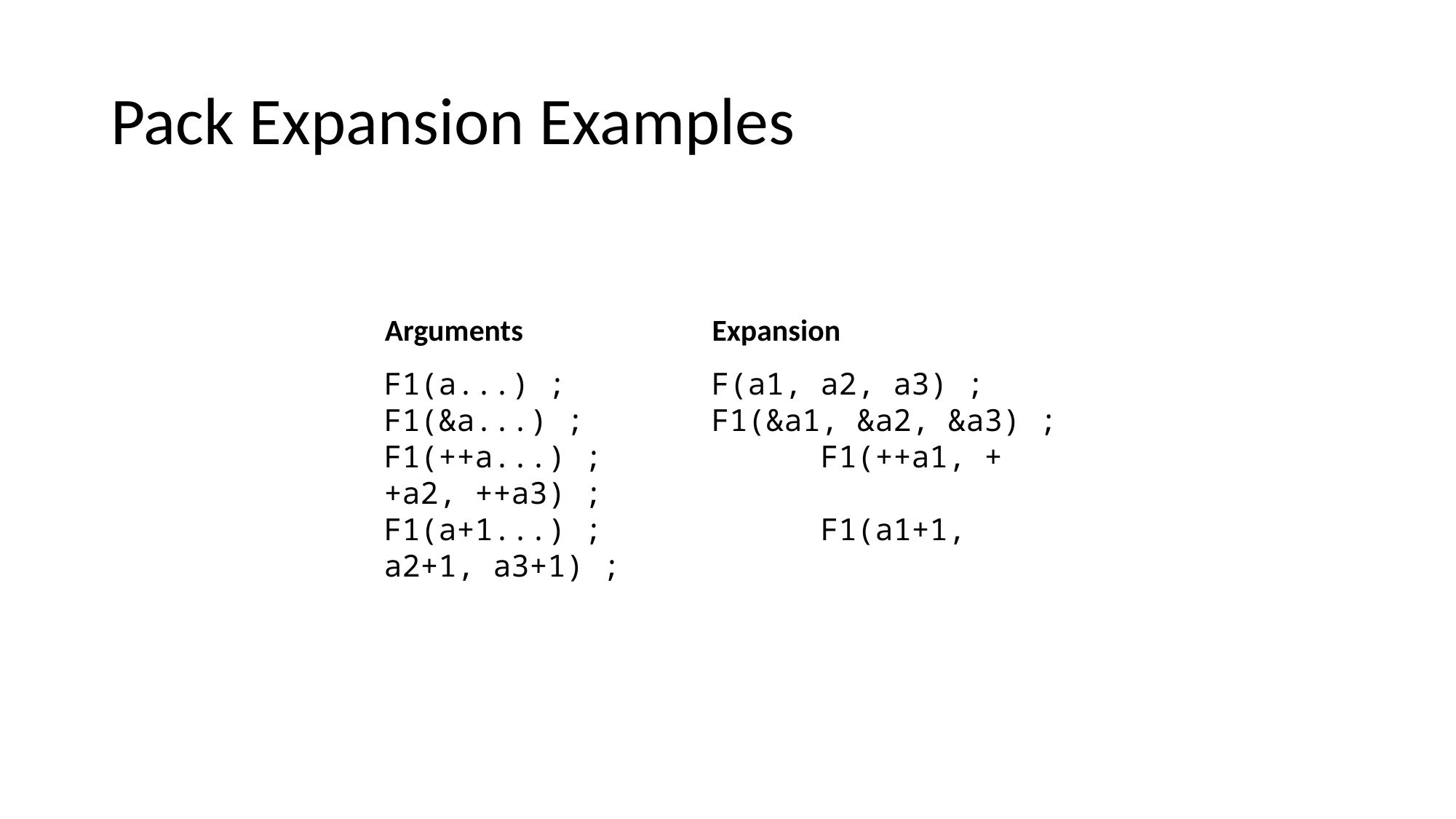

# Pack Expansion Examples
Arguments
Expansion
F1(a...) ;		F(a1, a2, a3) ;
F1(&a...) ;		F1(&a1, &a2, &a3) ;
F1(++a...) ;		F1(++a1, ++a2, ++a3) ;
F1(a+1...) ;		F1(a1+1, a2+1, a3+1) ;